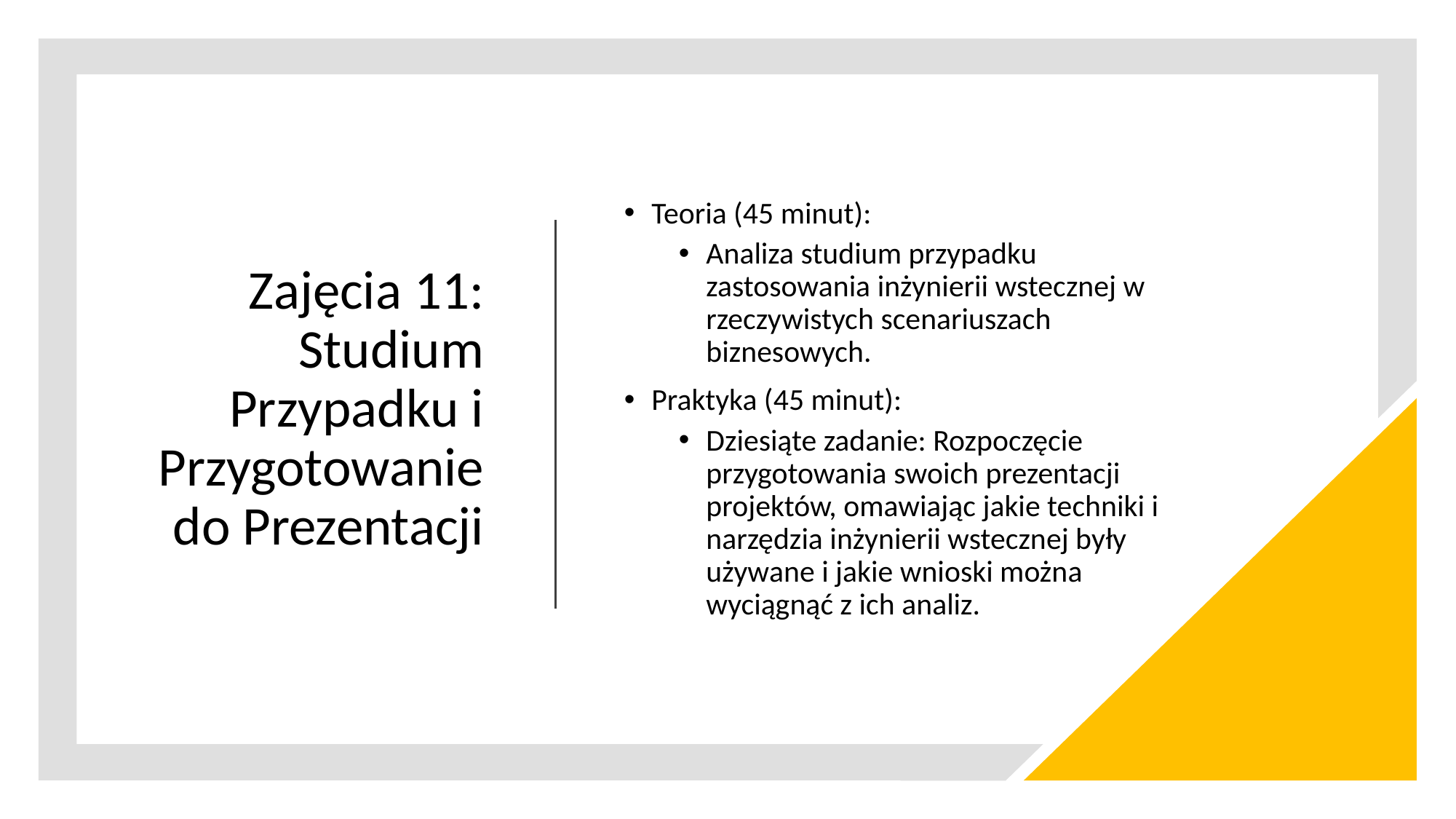

# Zajęcia 11: Studium Przypadku i Przygotowanie do Prezentacji
Teoria (45 minut):
Analiza studium przypadku zastosowania inżynierii wstecznej w rzeczywistych scenariuszach biznesowych.
Praktyka (45 minut):
Dziesiąte zadanie: Rozpoczęcie przygotowania swoich prezentacji projektów, omawiając jakie techniki i narzędzia inżynierii wstecznej były używane i jakie wnioski można wyciągnąć z ich analiz.